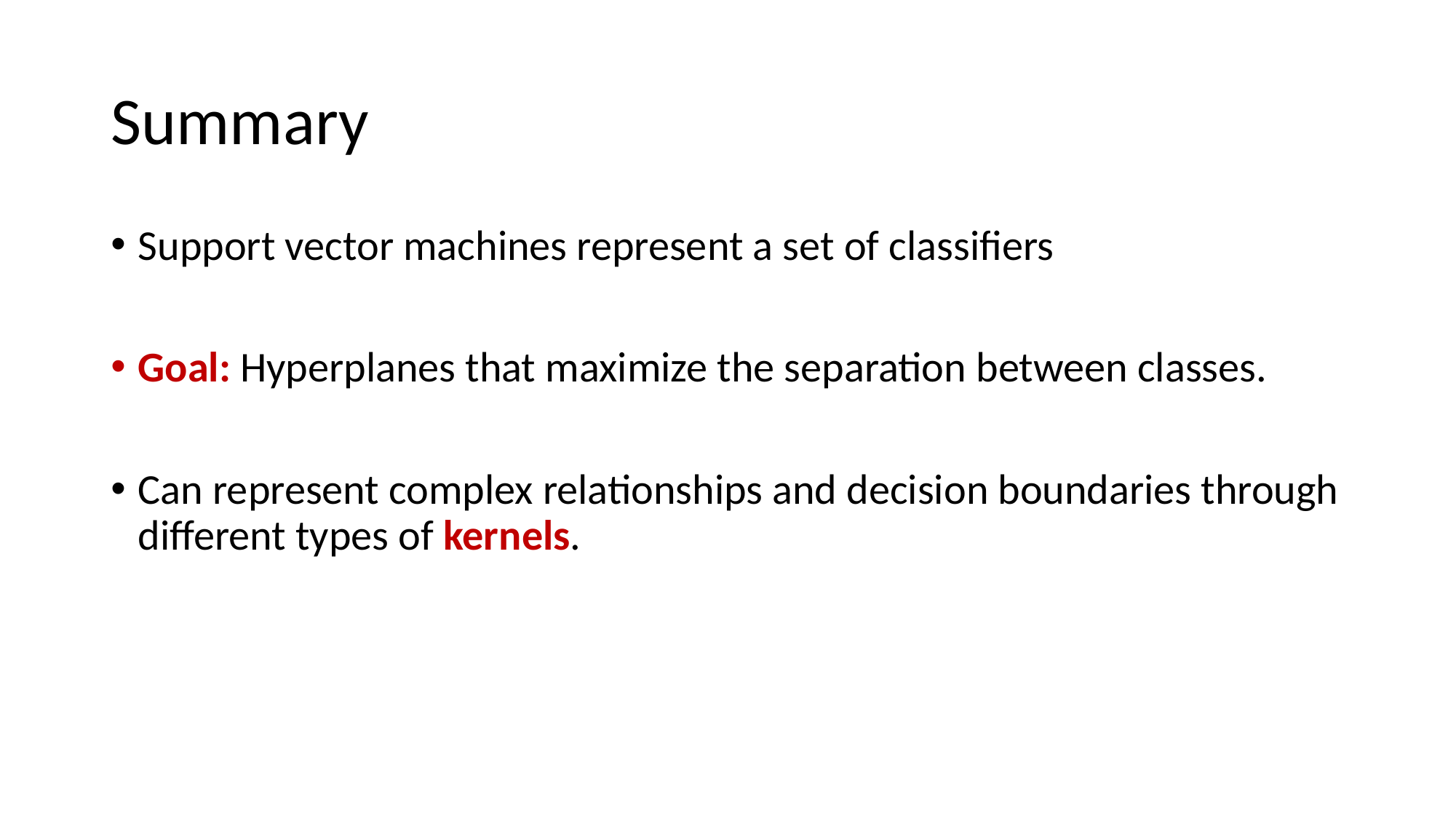

# Summary
Support vector machines represent a set of classifiers

Goal: Hyperplanes that maximize the separation between classes.

Can represent complex relationships and decision boundaries through different types of kernels.